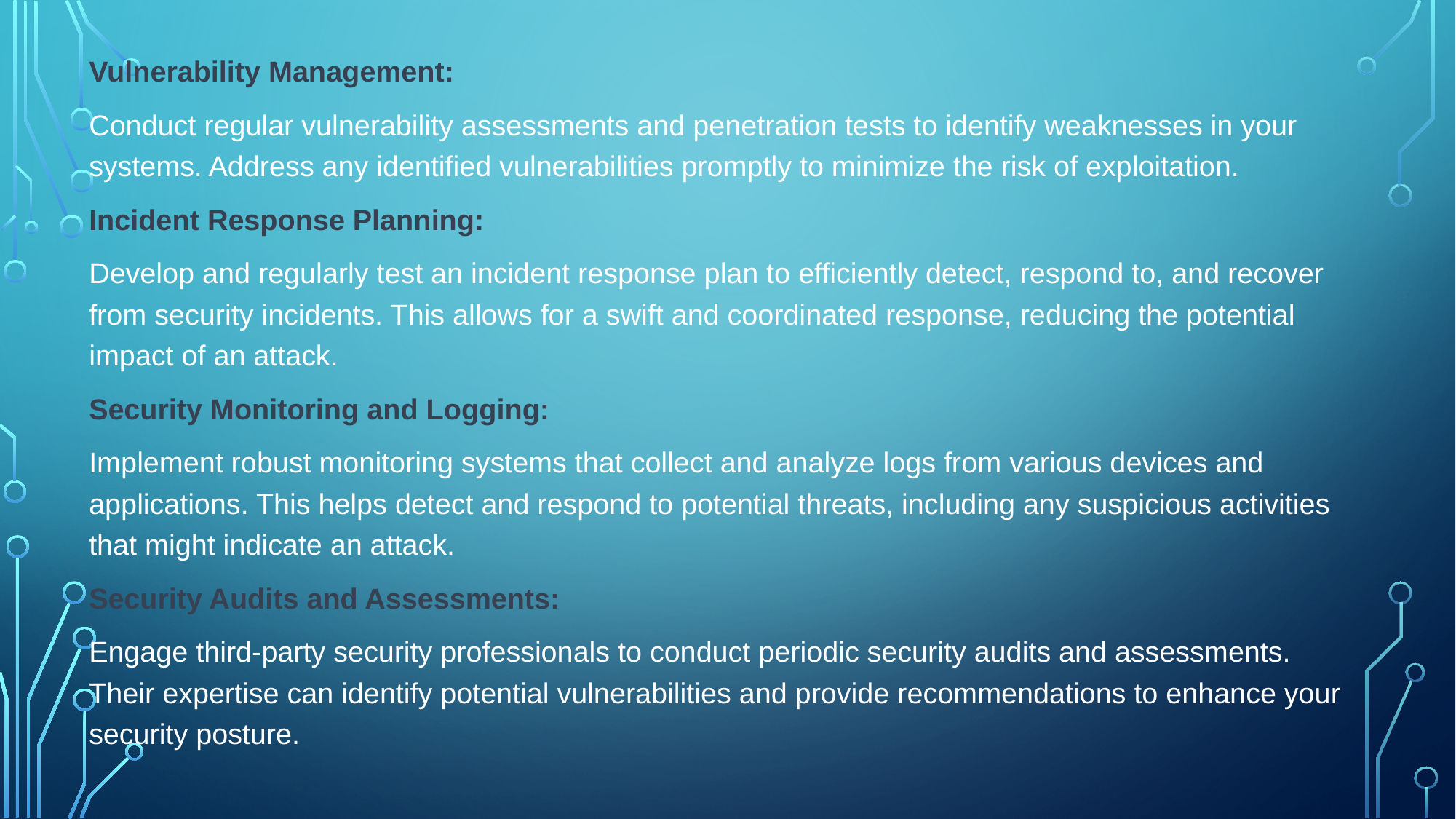

#
Vulnerability Management:
Conduct regular vulnerability assessments and penetration tests to identify weaknesses in your systems. Address any identified vulnerabilities promptly to minimize the risk of exploitation.
Incident Response Planning:
Develop and regularly test an incident response plan to efficiently detect, respond to, and recover from security incidents. This allows for a swift and coordinated response, reducing the potential impact of an attack.
Security Monitoring and Logging:
Implement robust monitoring systems that collect and analyze logs from various devices and applications. This helps detect and respond to potential threats, including any suspicious activities that might indicate an attack.
Security Audits and Assessments:
Engage third-party security professionals to conduct periodic security audits and assessments. Their expertise can identify potential vulnerabilities and provide recommendations to enhance your security posture.